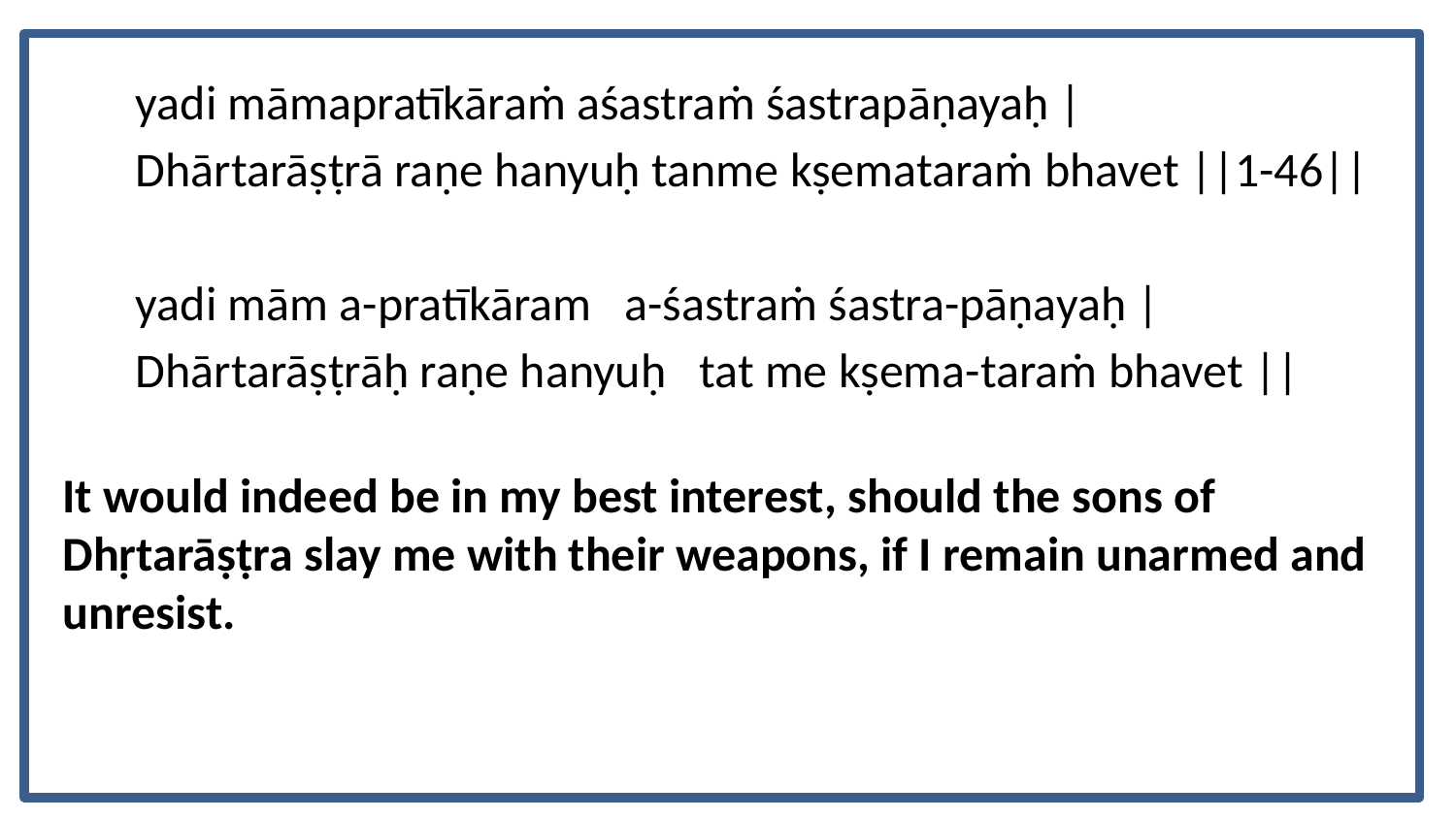

yadi māmapratīkāraṁ aśastraṁ śastrapāṇayaḥ |
Dhārtarāṣṭrā raṇe hanyuḥ tanme kṣemataraṁ bhavet ||1-46||

yadi mām a-pratīkāram   a-śastraṁ śastra-pāṇayaḥ |
Dhārtarāṣṭrāḥ raṇe hanyuḥ   tat me kṣema-taraṁ bhavet ||

It would indeed be in my best interest, should the sons of Dhṛtarāṣṭra slay me with their weapons, if I remain unarmed and unresist.